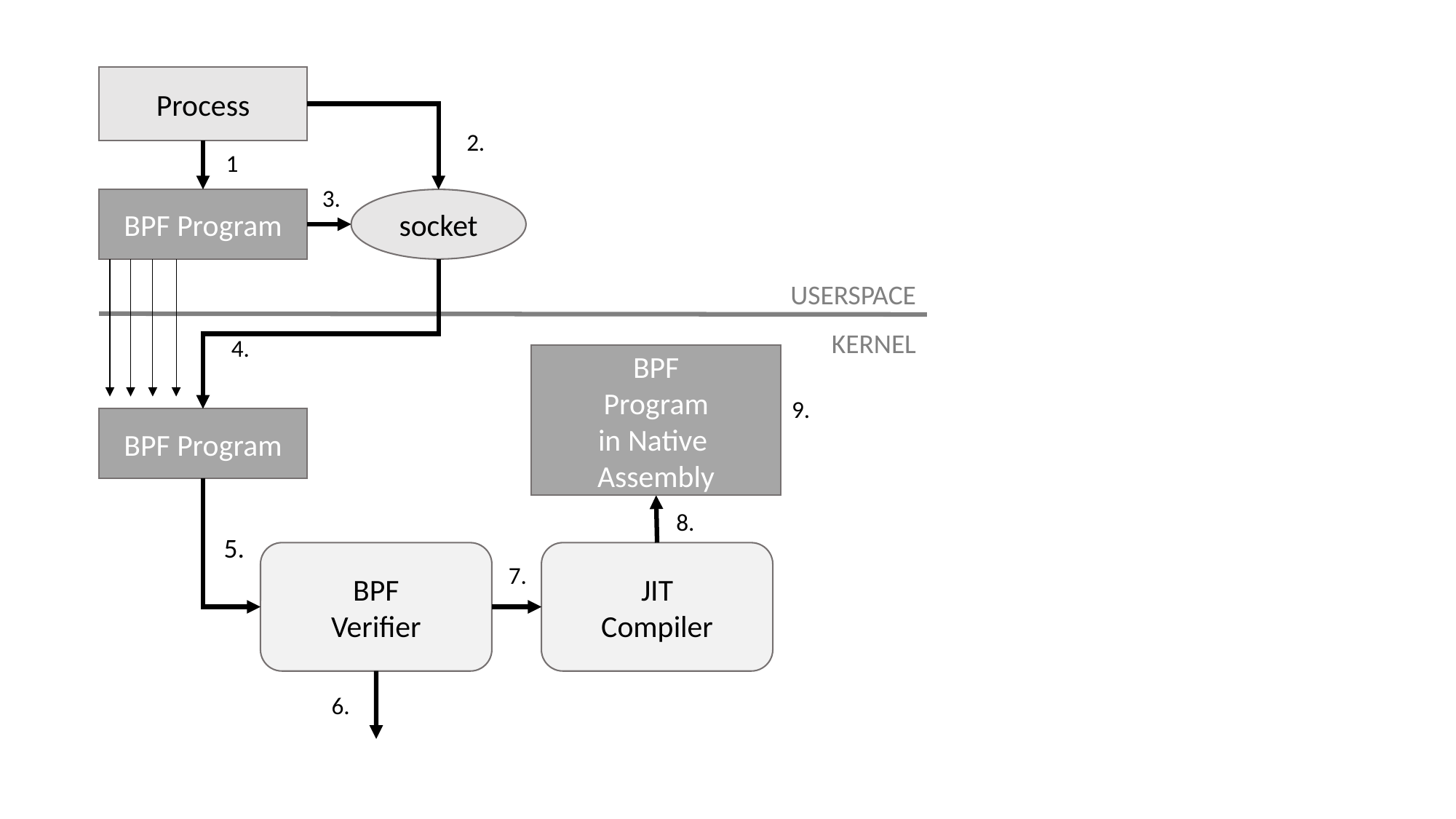

Process
2.
1
3.
BPF Program
socket
USERSPACE
KERNEL
4.
BPF
Program
in Native  Assembly
9.
BPF Program
8.
5.
JIT
Compiler
BPF
Verifier
7.
6.